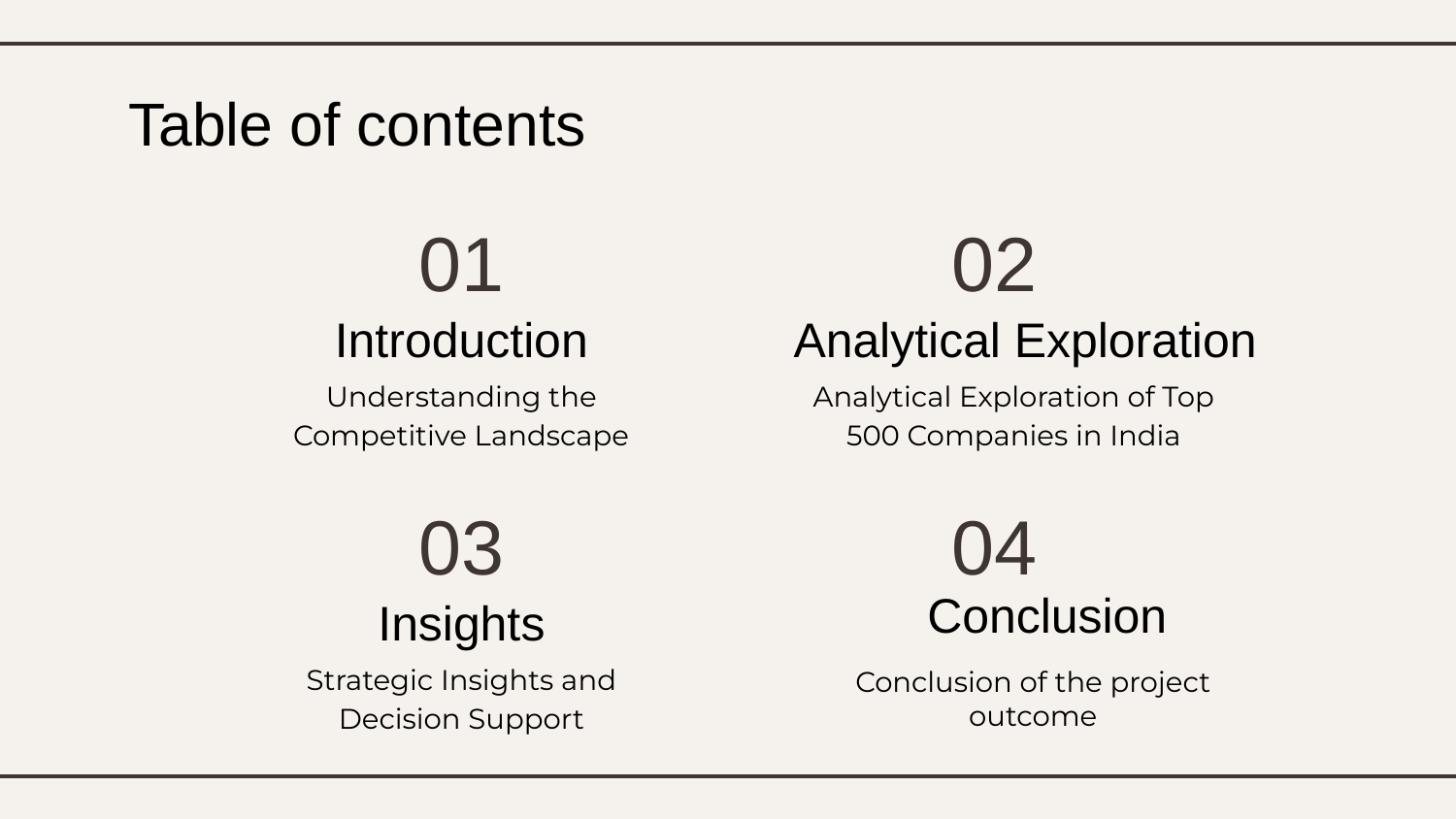

# Table of contents
01
02
Introduction
Analytical Exploration
Understanding the Competitive Landscape

Analytical Exploration of Top 500 Companies in India

03
04
Conclusion
Insights
Strategic Insights and Decision Support

Conclusion of the project outcome